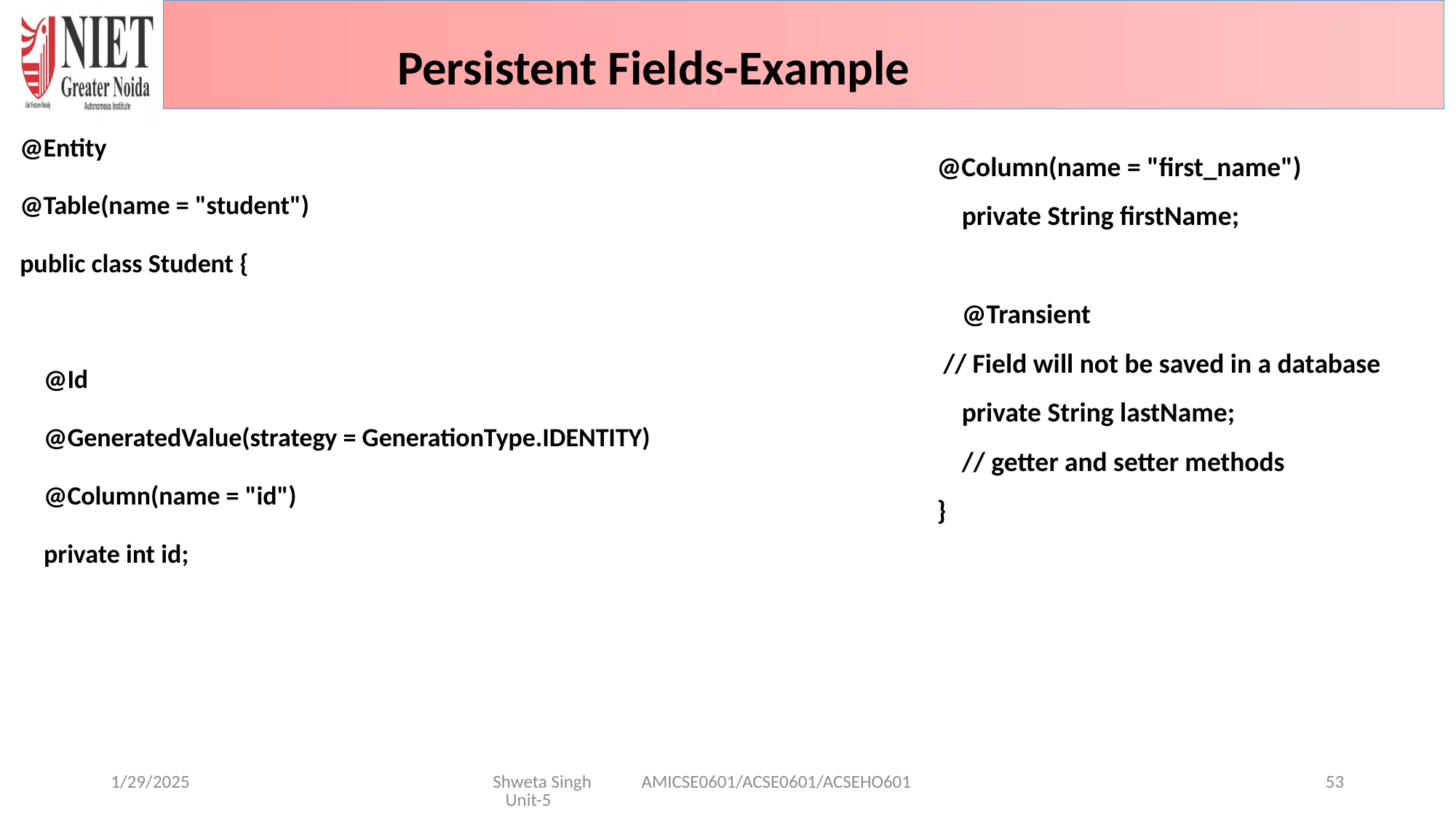

Persistent Fields-Example
@Entity
@Table(name = "student")
public class Student {

    @Id
    @GeneratedValue(strategy = GenerationType.IDENTITY)
    @Column(name = "id")
    private int id;

@Column(name = "first_name")
    private String firstName;

    @Transient
 // Field will not be saved in a database
    private String lastName;
    // getter and setter methods
}
1/29/2025
Shweta Singh            AMICSE0601/ACSE0601/ACSEHO601               Unit-5
53